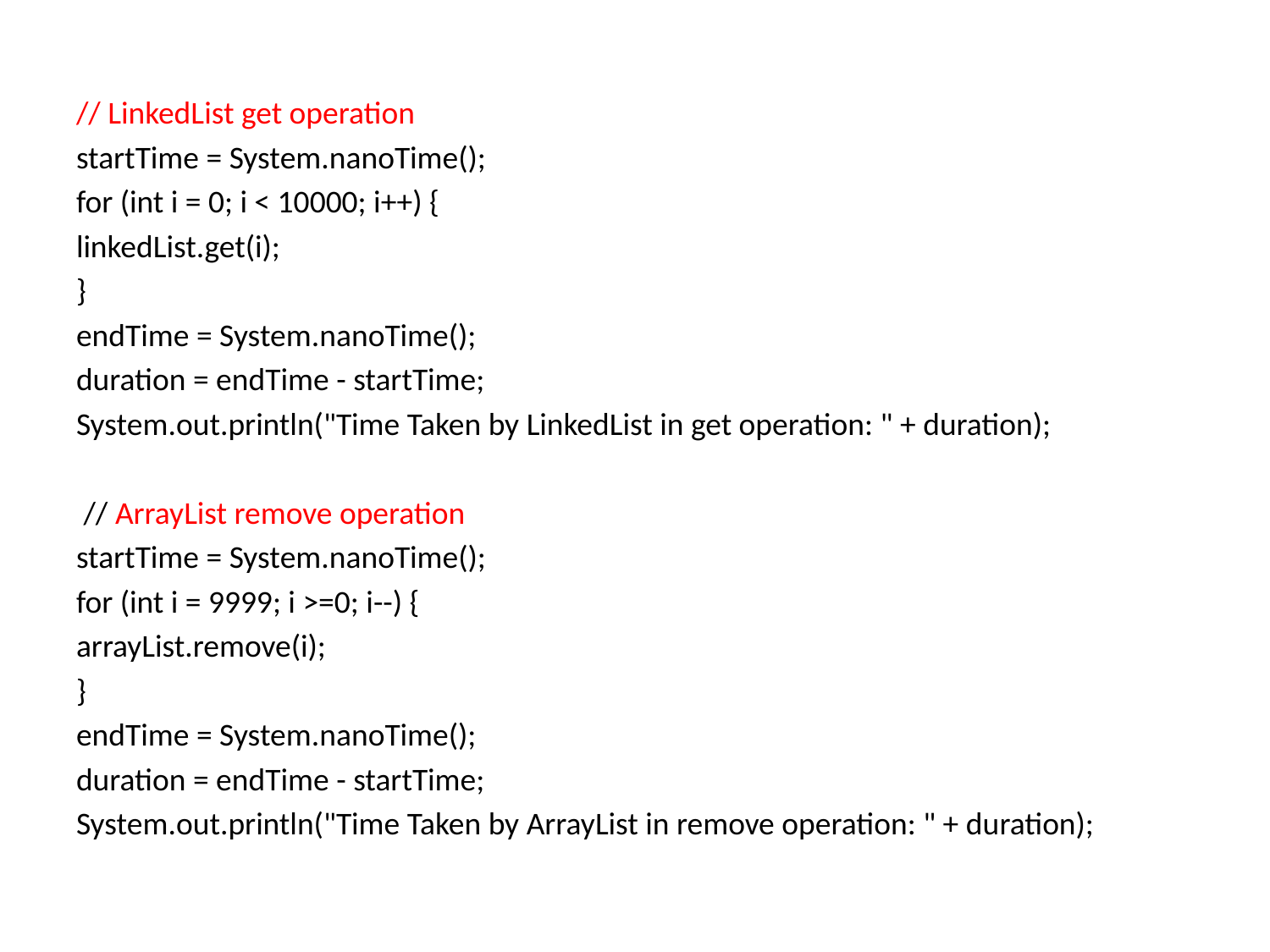

// LinkedList get operation
startTime = System.nanoTime();
for (int i = 0; i < 10000; i++) {
linkedList.get(i);
}
endTime = System.nanoTime();
duration = endTime - startTime;
System.out.println("Time Taken by LinkedList in get operation: " + duration);

 // ArrayList remove operation
startTime = System.nanoTime();
for (int i = 9999; i >=0; i--) {
arrayList.remove(i);
}
endTime = System.nanoTime();
duration = endTime - startTime;
System.out.println("Time Taken by ArrayList in remove operation: " + duration);